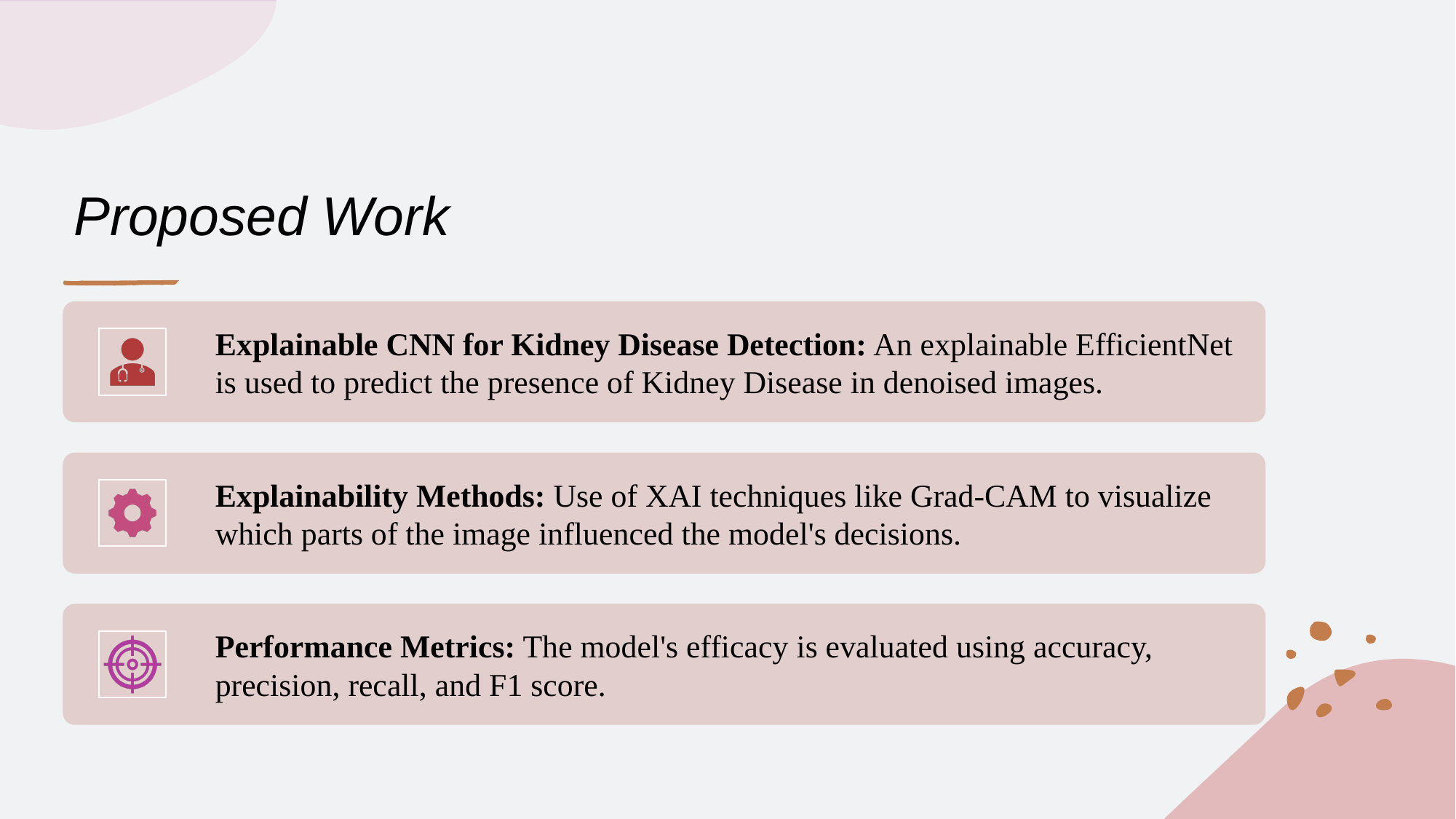

# Proposed Work

Explainable CNN for Kidney Disease Detection: An explainable EfficientNet is used to predict the presence of Kidney Disease in denoised images.
Explainability Methods: Use of XAI techniques like Grad-CAM to visualize which parts of the image influenced the model's decisions.
Performance Metrics: The model's efficacy is evaluated using accuracy, precision, recall, and F1 score.